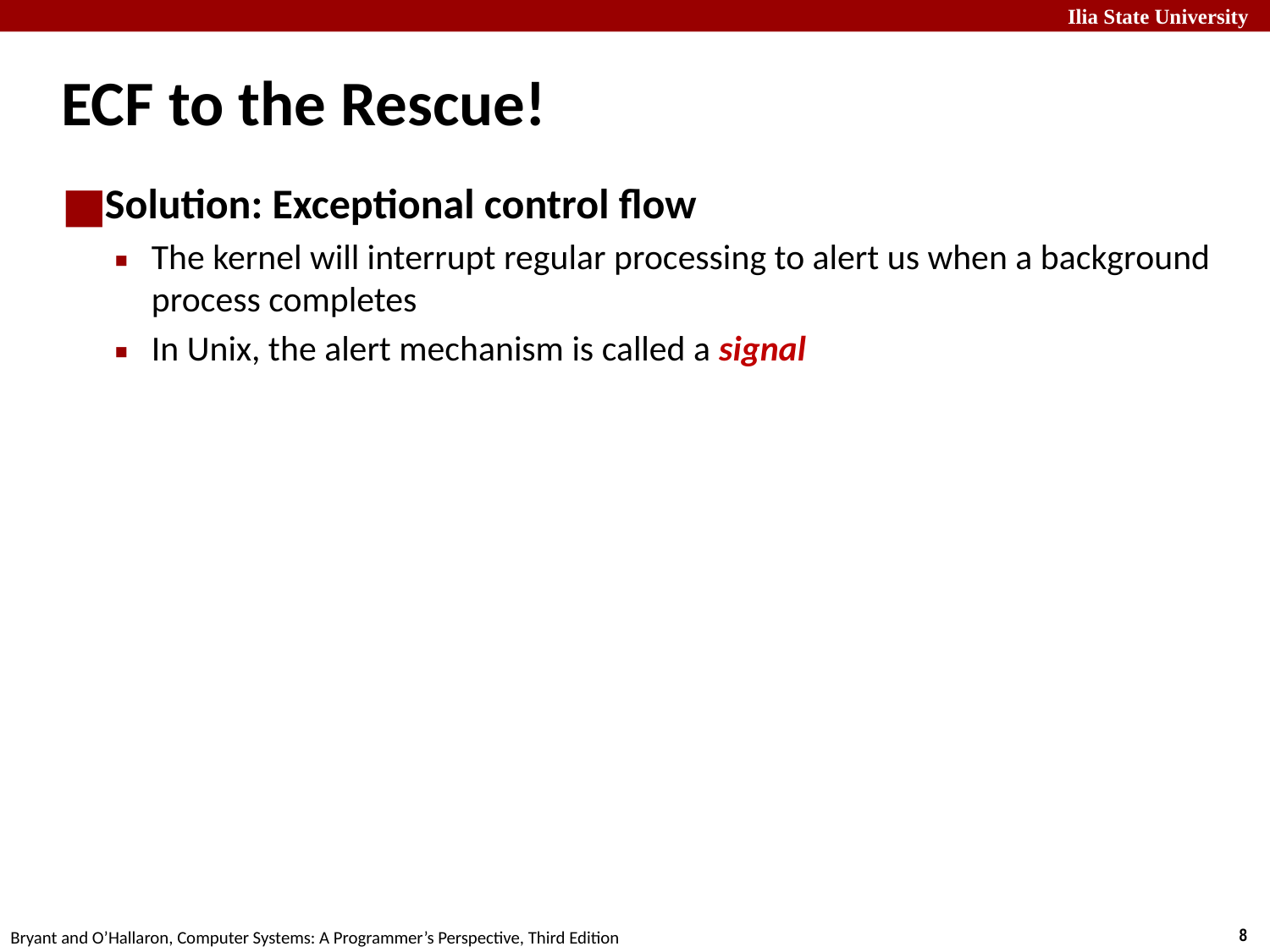

# ECF to the Rescue!
Solution: Exceptional control flow
The kernel will interrupt regular processing to alert us when a background process completes
In Unix, the alert mechanism is called a signal